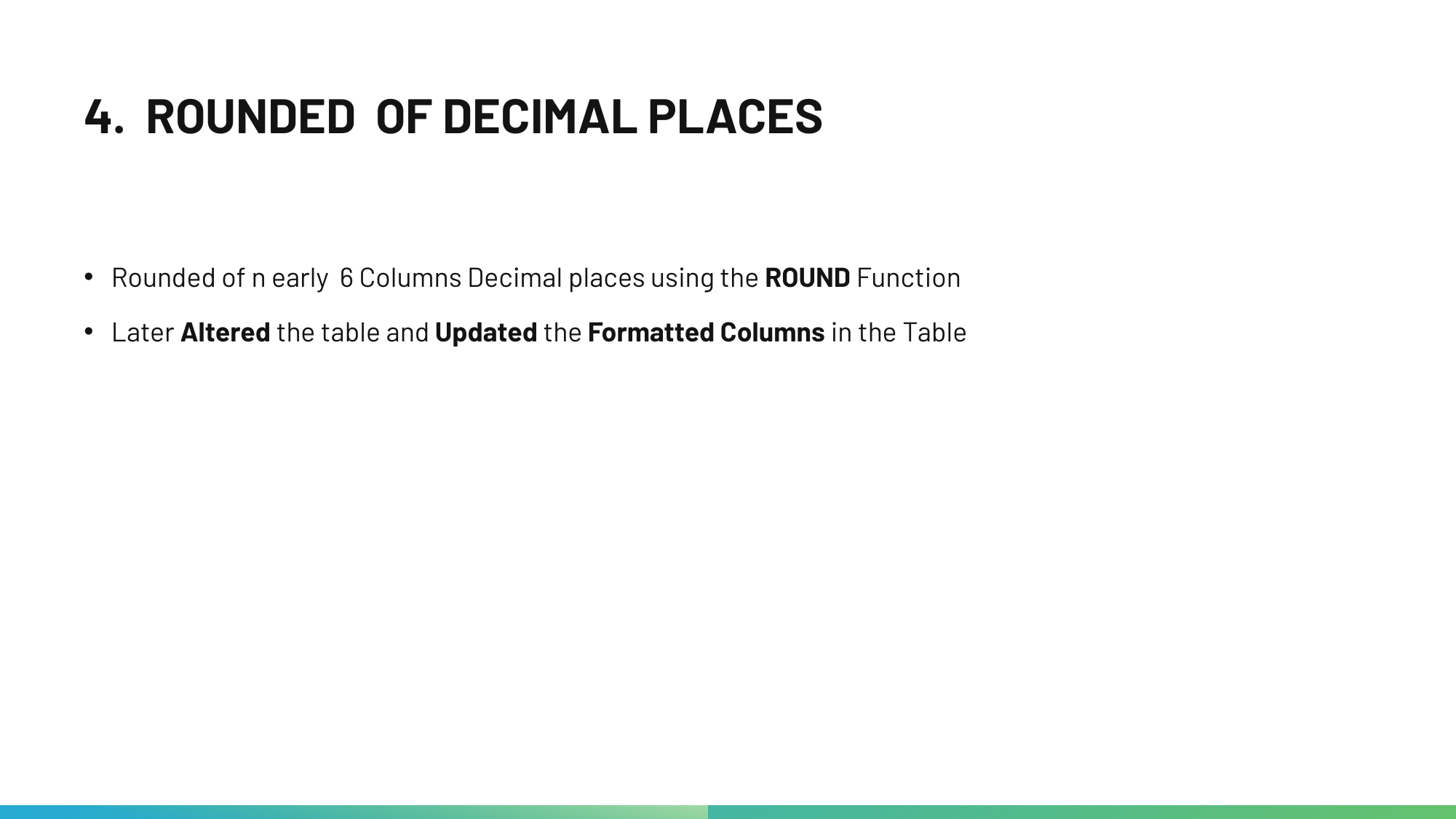

# 4.  ROUNDED  OF DECIMAL PLACES
Rounded of n early  6 Columns Decimal places using the ROUND Function
Later Altered the table and Updated the Formatted Columns in the Table